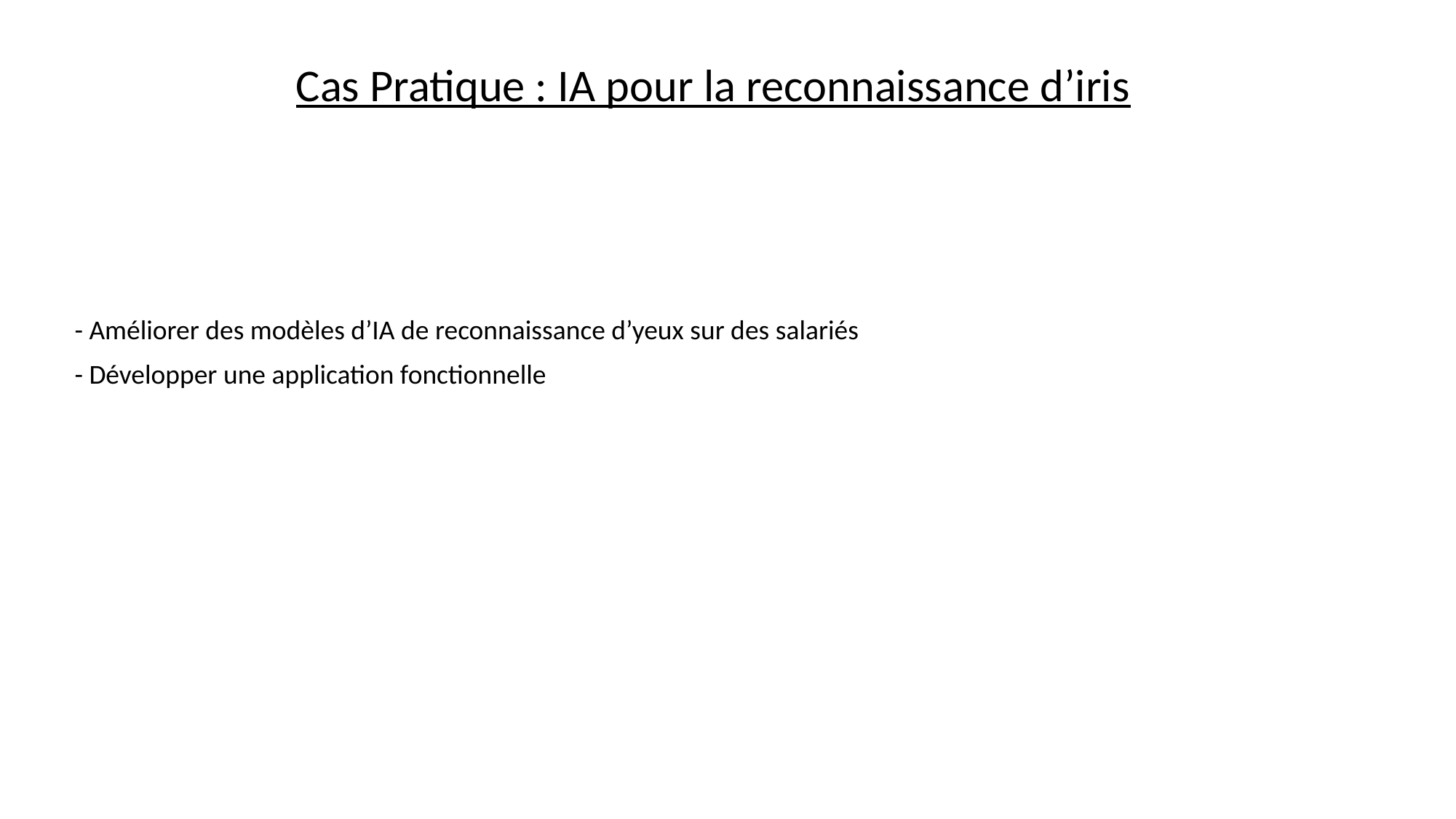

# Cas Pratique : IA pour la reconnaissance d’iris
- Améliorer des modèles d’IA de reconnaissance d’yeux sur des salariés
- Développer une application fonctionnelle